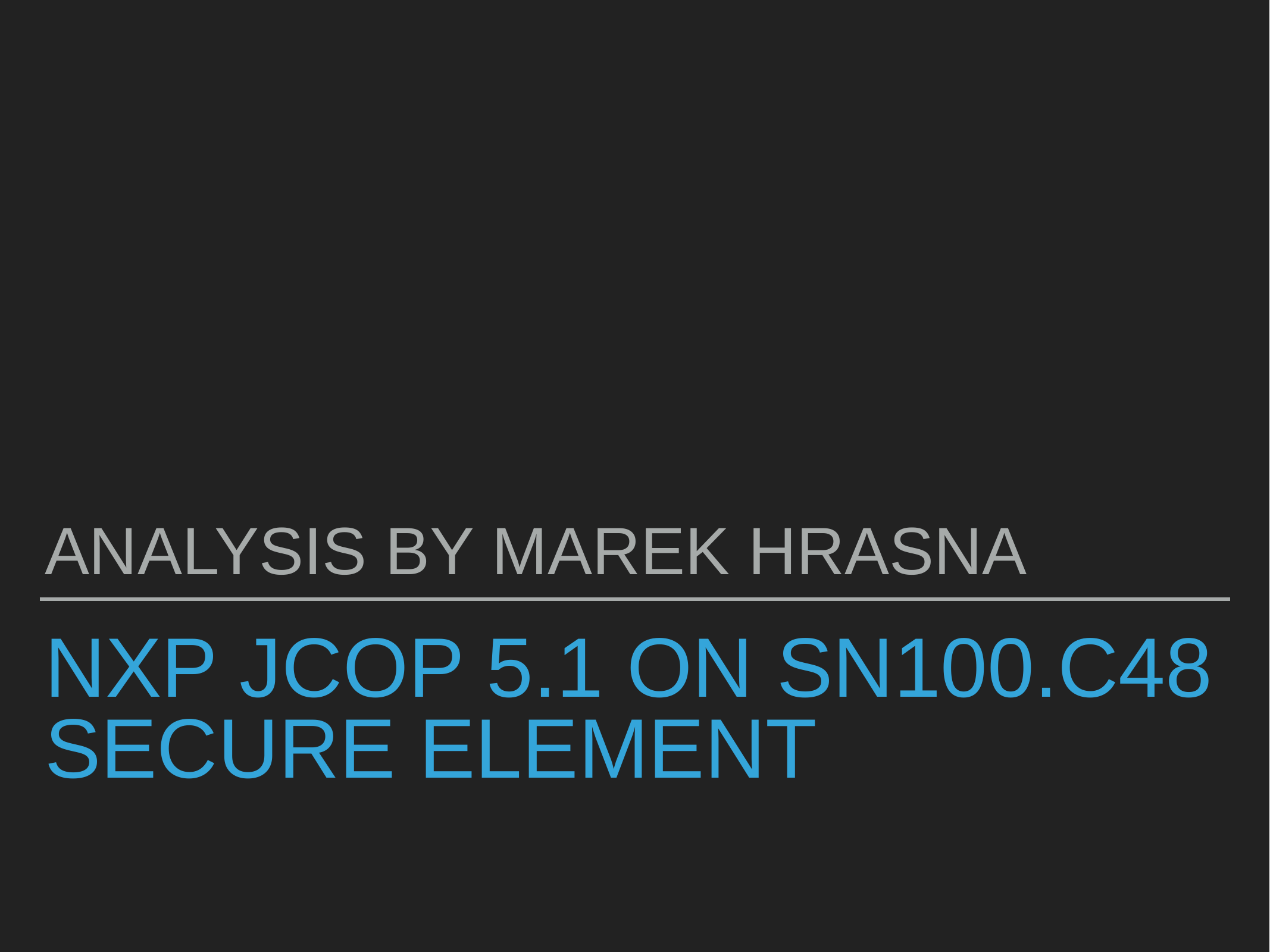

Analysis by marek Hrasna
# NXP JCOP 5.1 on SN100.C48 Secure Element